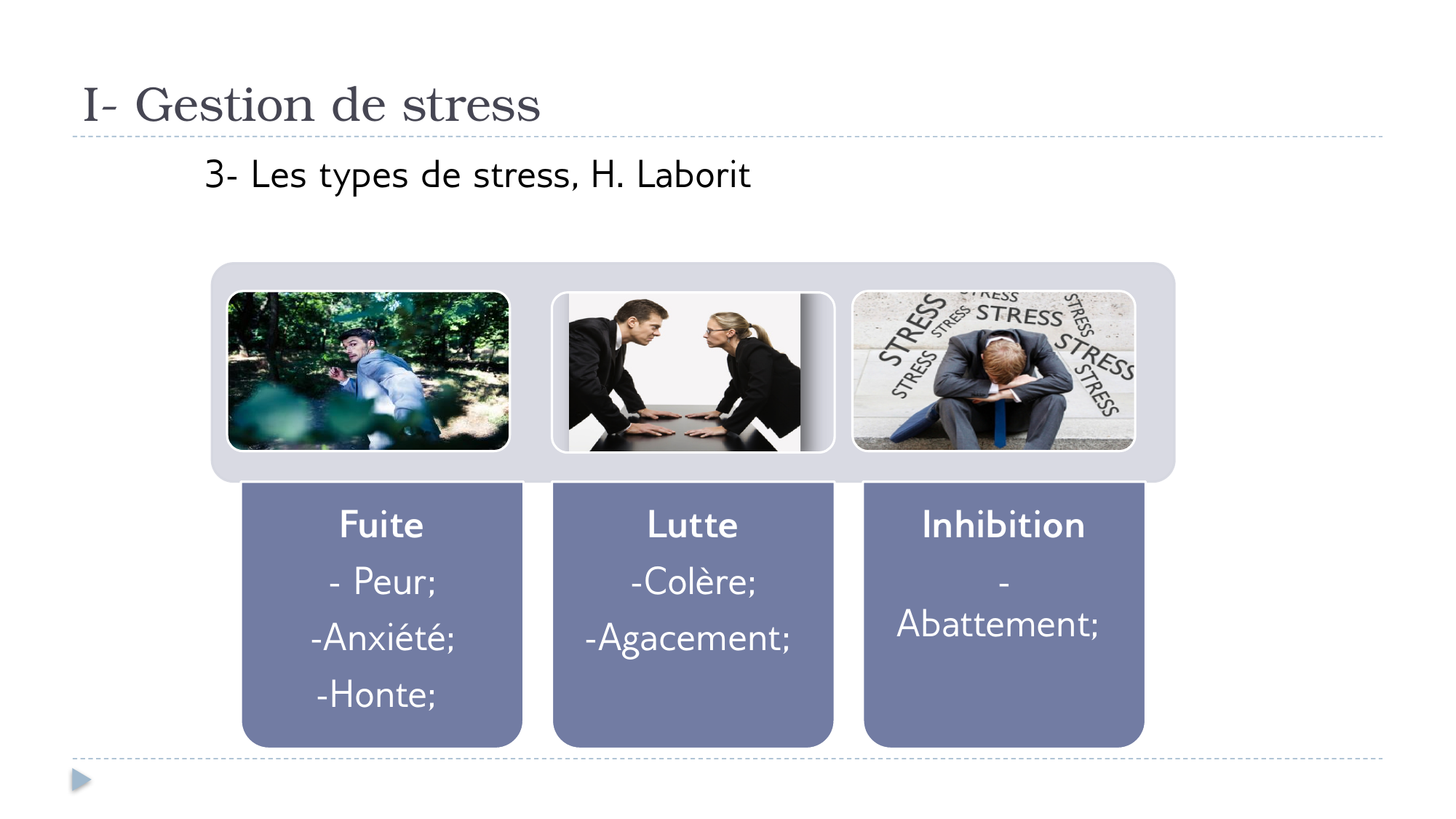

# I- Gestion de stress
3- Les types de stress, H. Laborit

Fuite
- Peur;
-Anxiété;
-Honte;
Lutte
-Colère;
-Agacement;
Inhibition
- Abattement;